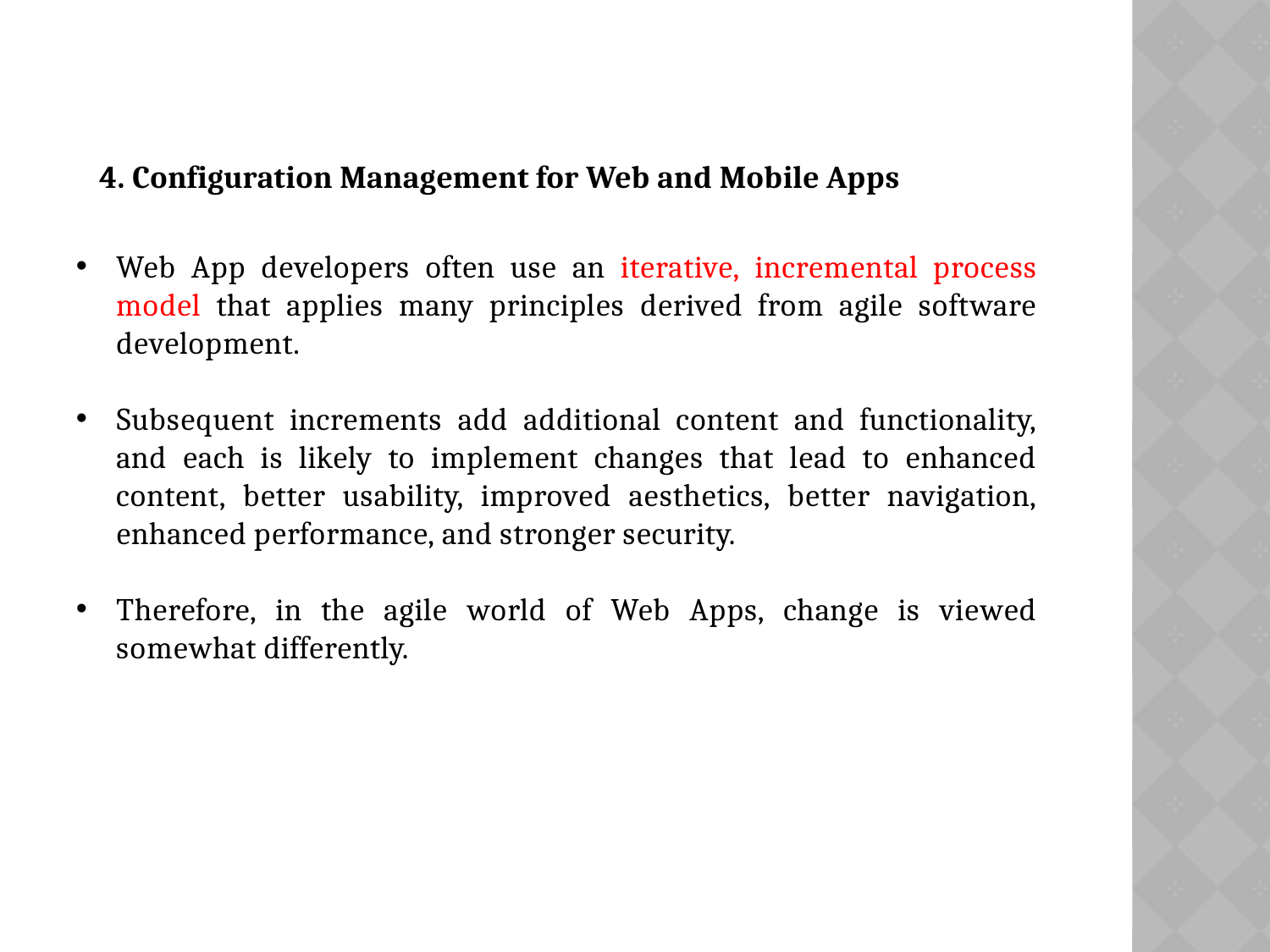

4. Configuration Management for Web and Mobile Apps
Web App developers often use an iterative, incremental process model that applies many principles derived from agile software development.

Subsequent increments add additional content and functionality, and each is likely to implement changes that lead to enhanced content, better usability, improved aesthetics, better navigation, enhanced performance, and stronger security.

Therefore, in the agile world of Web Apps, change is viewed somewhat differently.